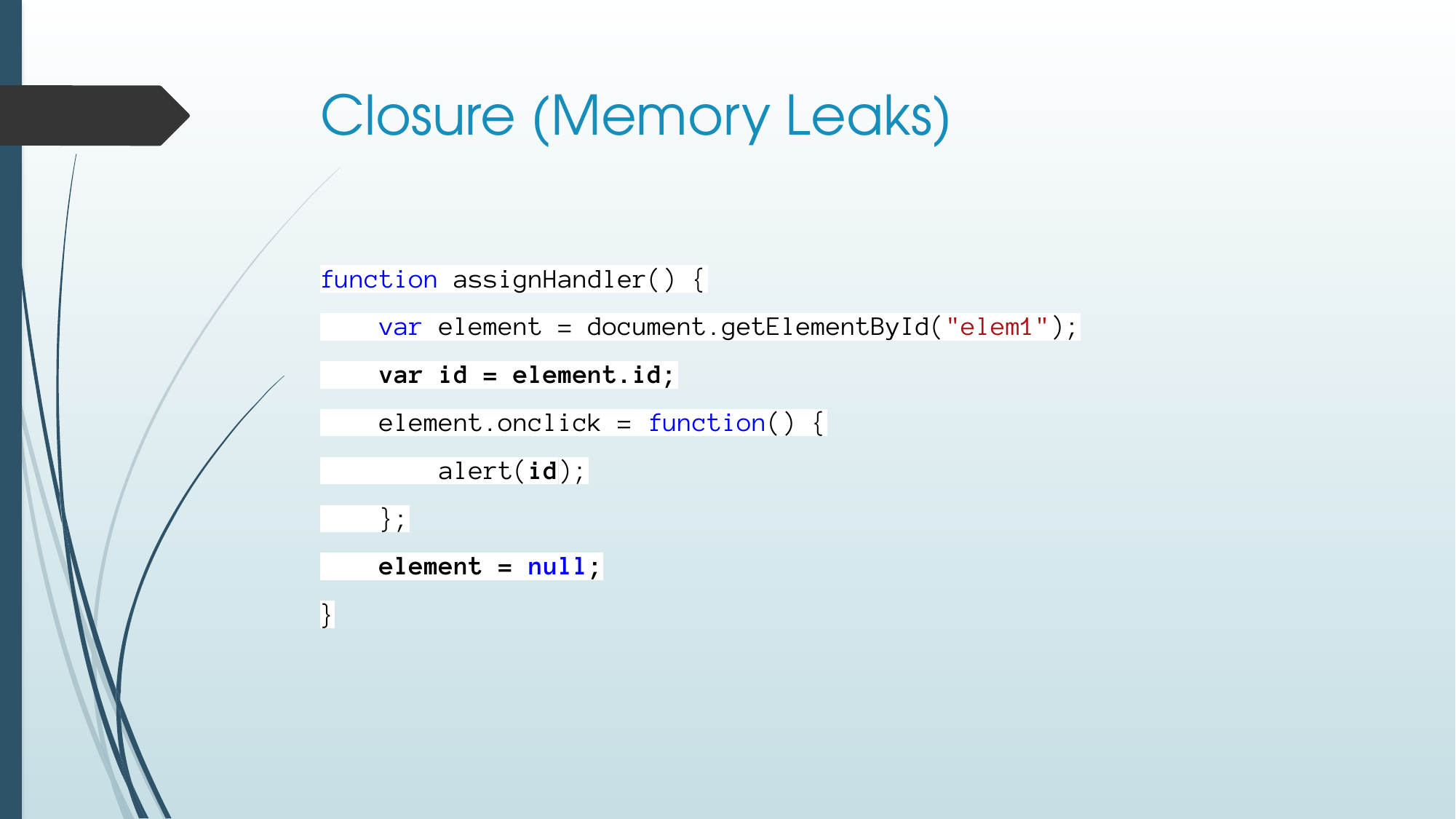

# Closure (Memory Leaks)
function assignHandler() {
    var element = document.getElementById("elem1");
    var id = element.id;
    element.onclick = function() {
        alert(id);
    };
    element = null;
}